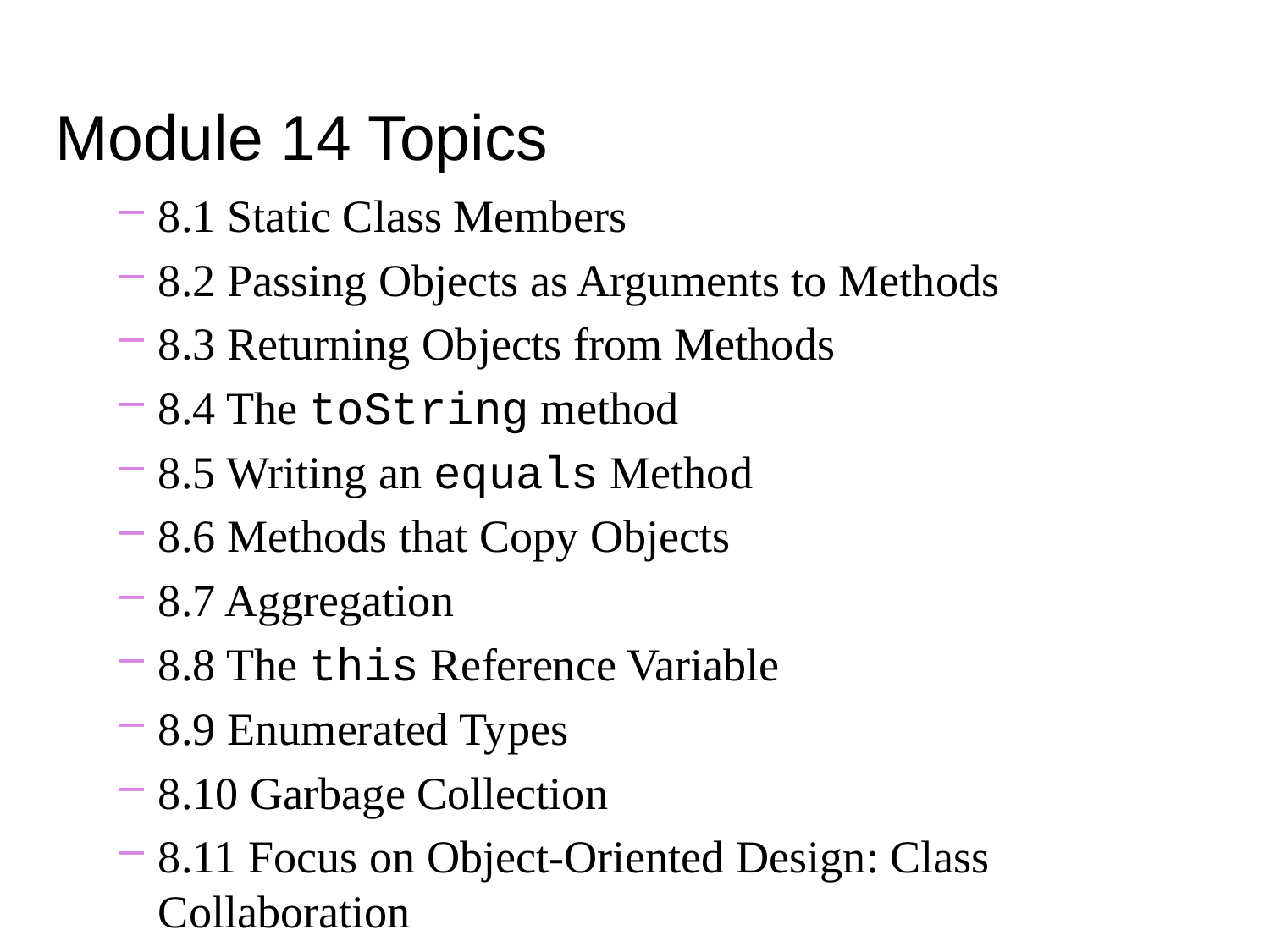

Module 14 Topics
8.1 Static Class Members
8.2 Passing Objects as Arguments to Methods
8.3 Returning Objects from Methods
8.4 The toString method
8.5 Writing an equals Method
8.6 Methods that Copy Objects
8.7 Aggregation
8.8 The this Reference Variable
8.9 Enumerated Types
8.10 Garbage Collection
8.11 Focus on Object-Oriented Design: Class Collaboration